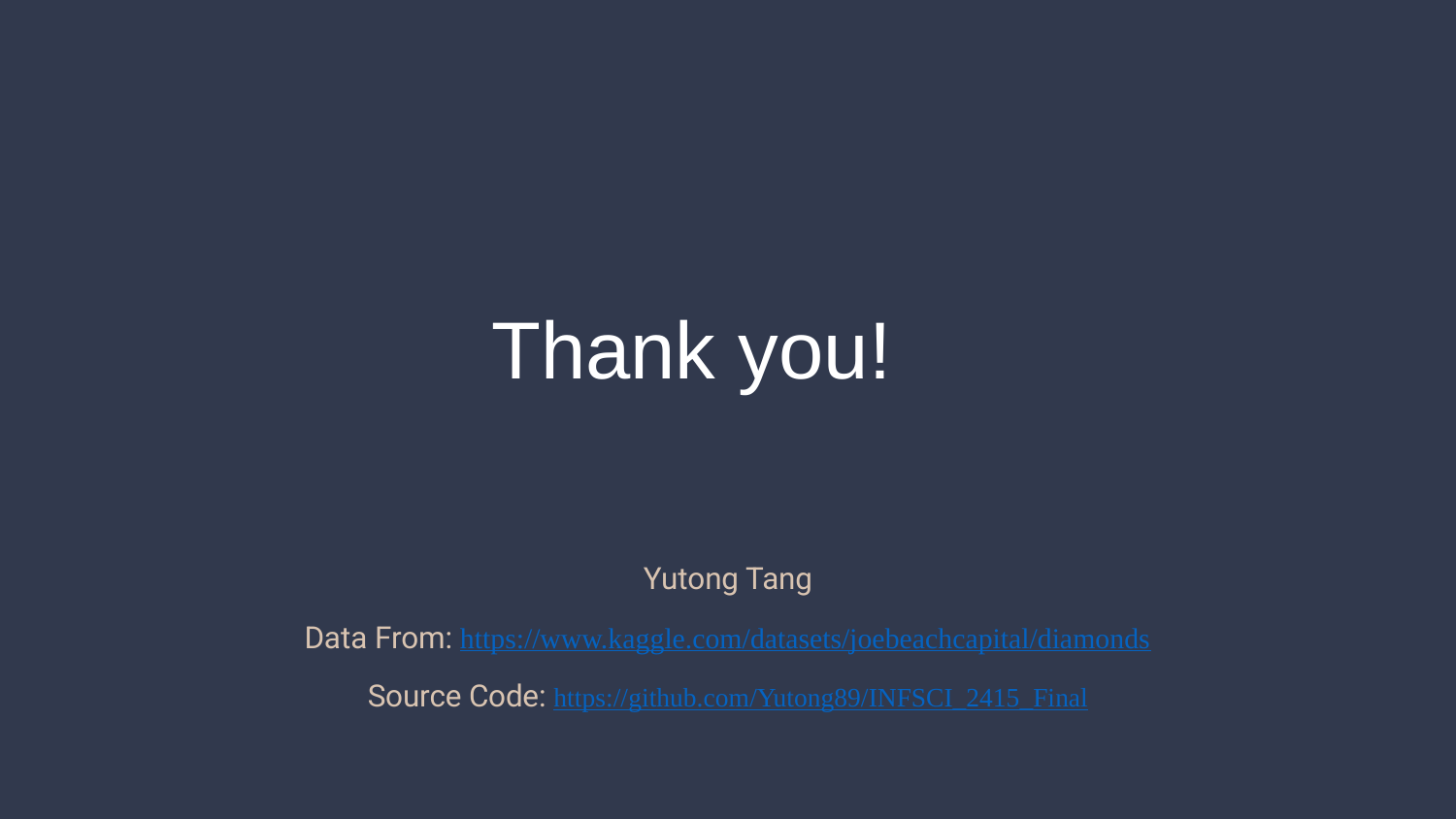

# Thank you!
Yutong Tang
Data From: https://www.kaggle.com/datasets/joebeachcapital/diamonds
Source Code: https://github.com/Yutong89/INFSCI_2415_Final